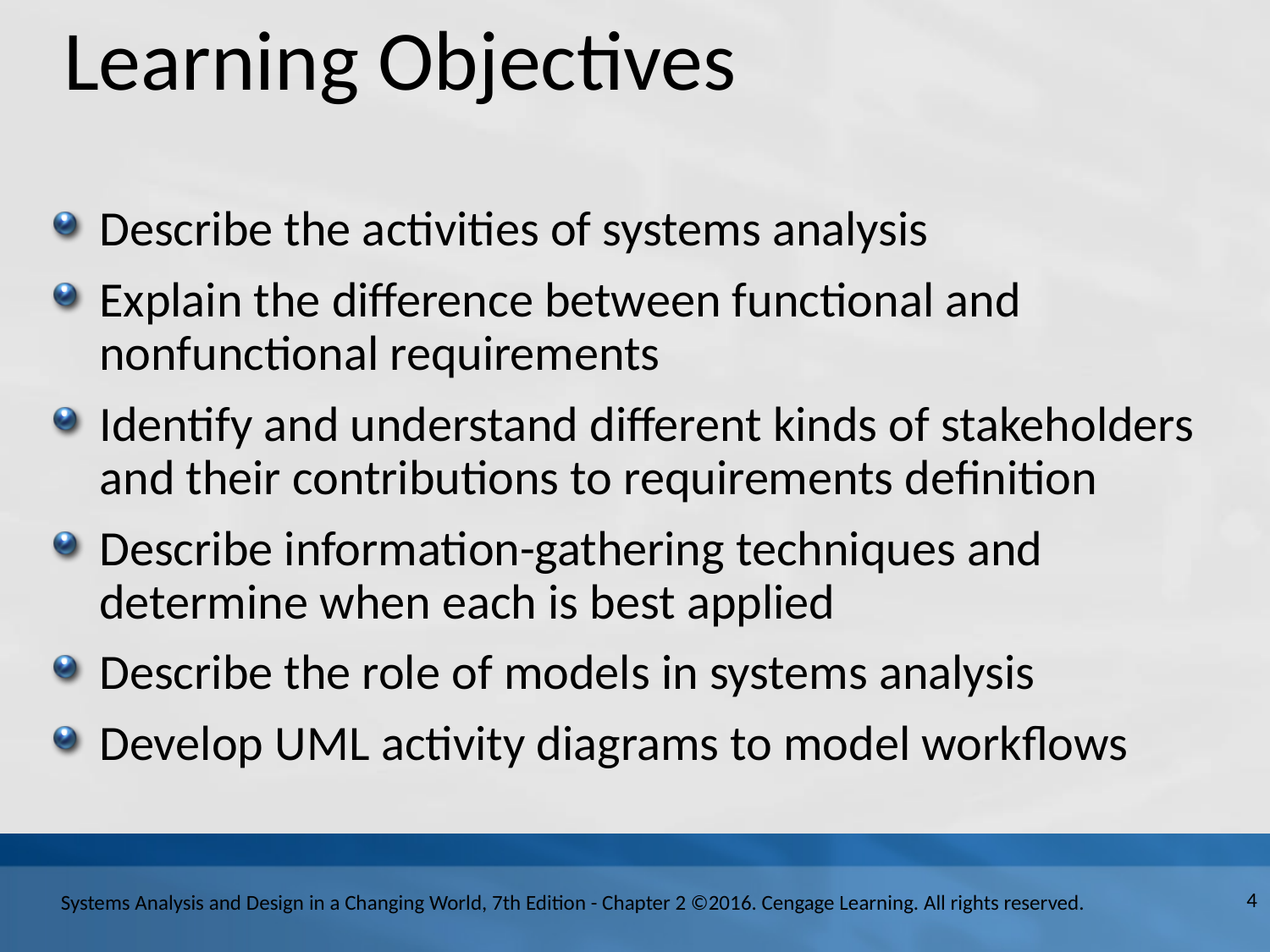

# Learning Objectives
Describe the activities of systems analysis
Explain the difference between functional and nonfunctional requirements
Identify and understand different kinds of stakeholders and their contributions to requirements definition
Describe information-gathering techniques and determine when each is best applied
Describe the role of models in systems analysis
Develop U M L activity diagrams to model workflows
4